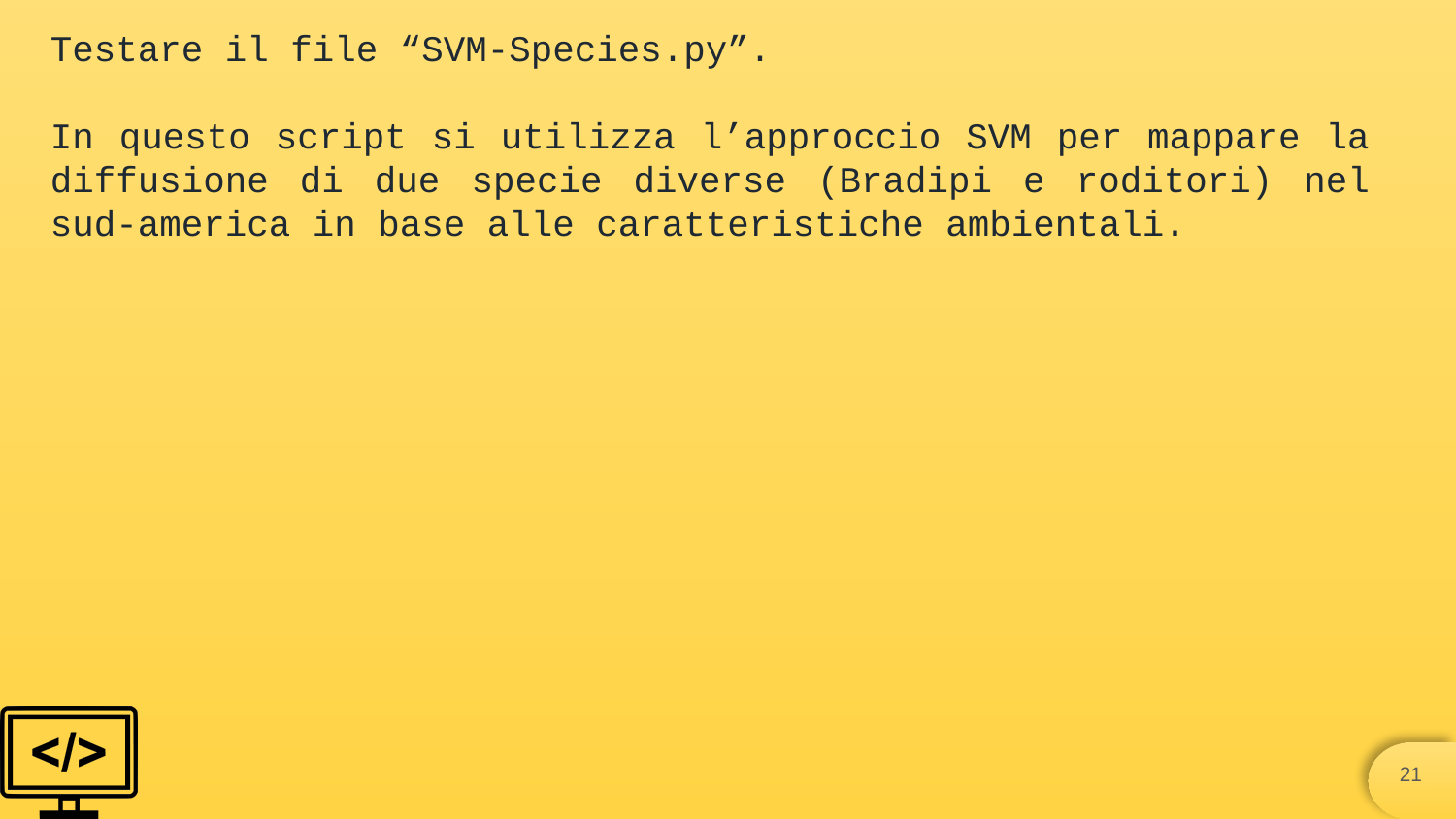

Testare il file “SVM-Species.py”.

In questo script si utilizza l’approccio SVM per mappare la diffusione di due specie diverse (Bradipi e roditori) nel sud-america in base alle caratteristiche ambientali.
21